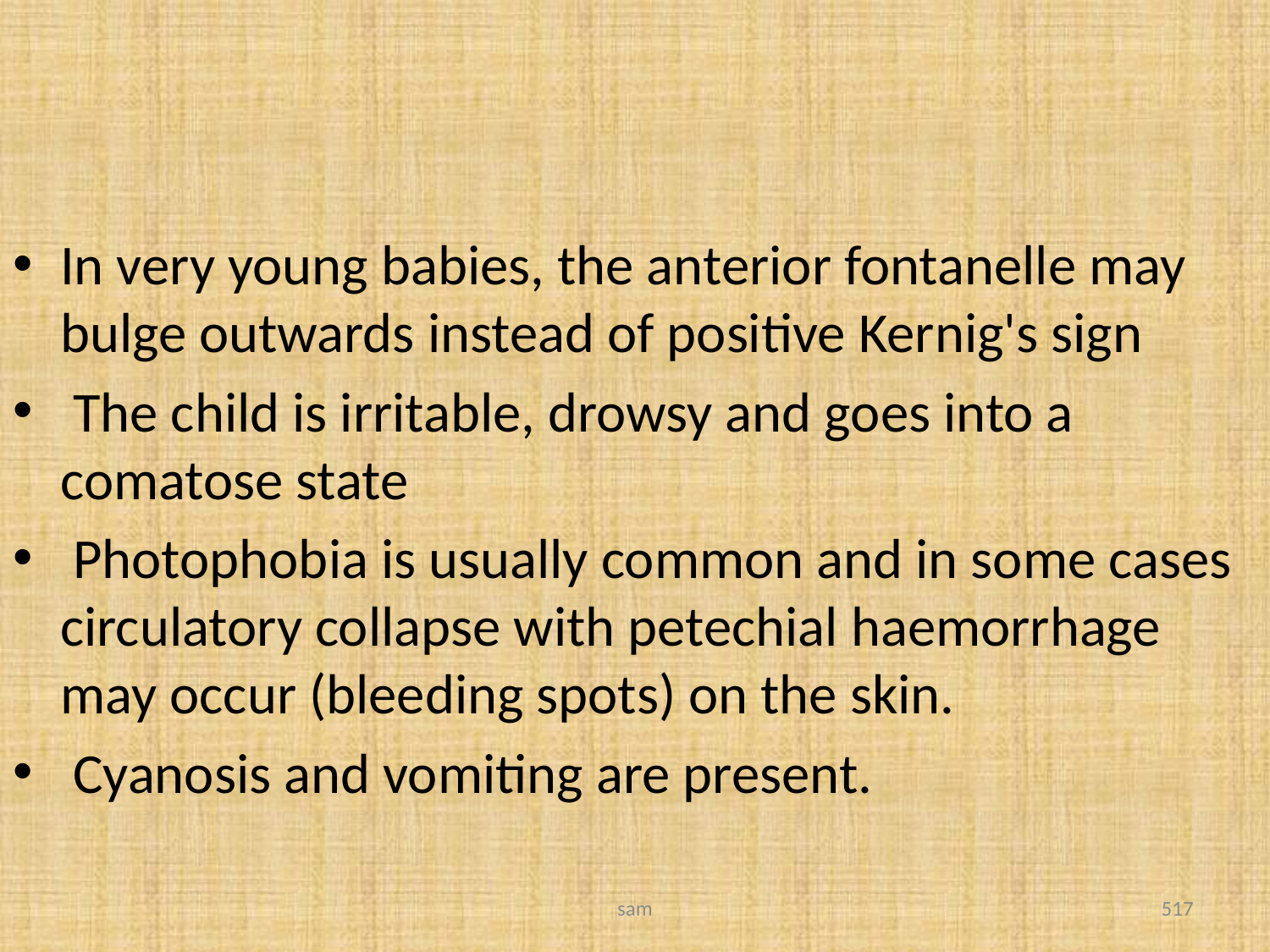

#
In very young babies, the anterior fontanelle may bulge outwards instead of positive Kernig's sign
 The child is irritable, drowsy and goes into a comatose state
 Photophobia is usually common and in some cases circulatory collapse with petechial haemorrhage may occur (bleeding spots) on the skin.
 Cyanosis and vomiting are present.
sam
517